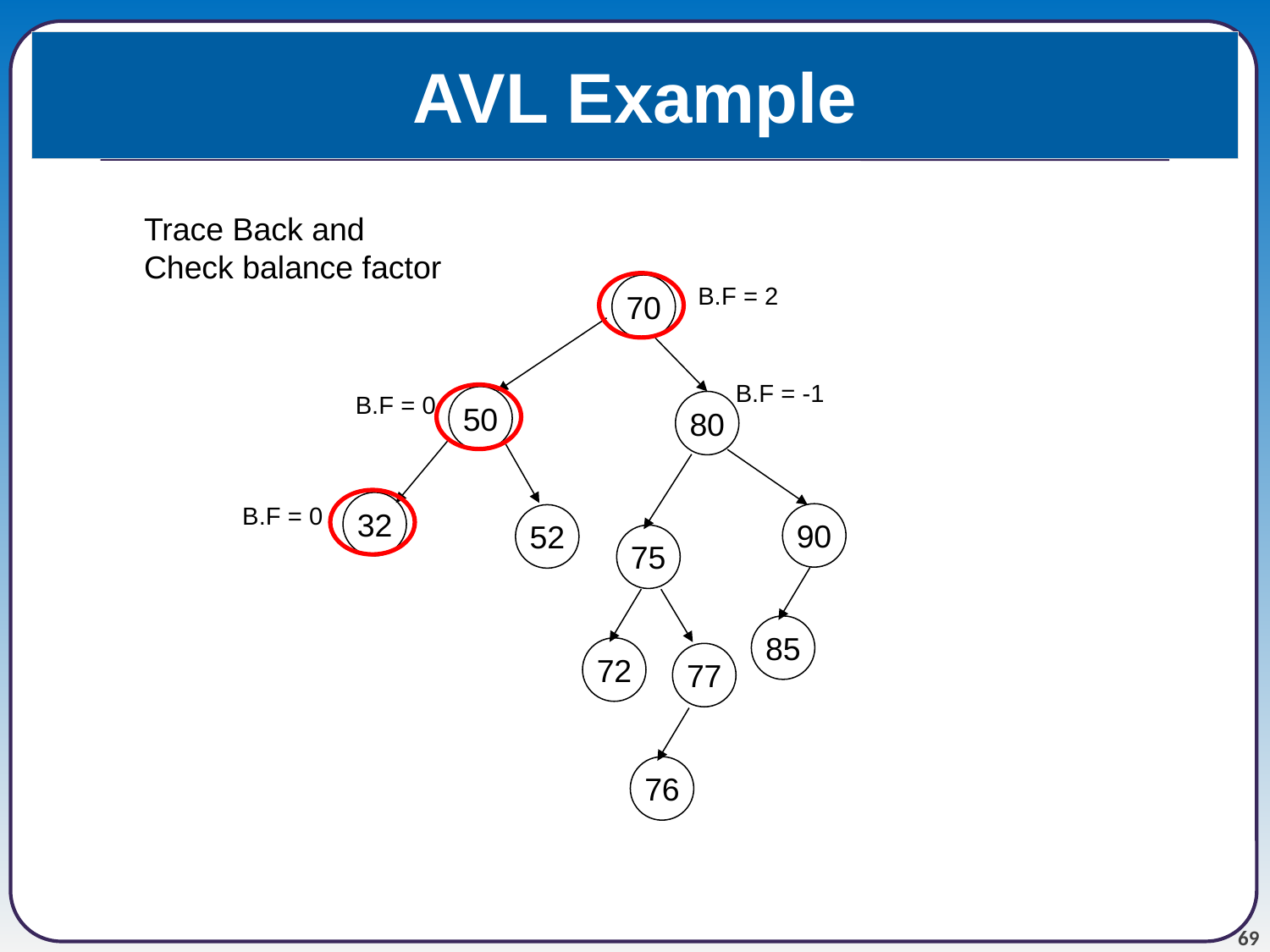

# AVL Example
Trace Back and
Check balance factor

B.F = 2
70

B.F = -1
B.F = 0

50
80

32
B.F = 0
90
52
75

85
72
77

76